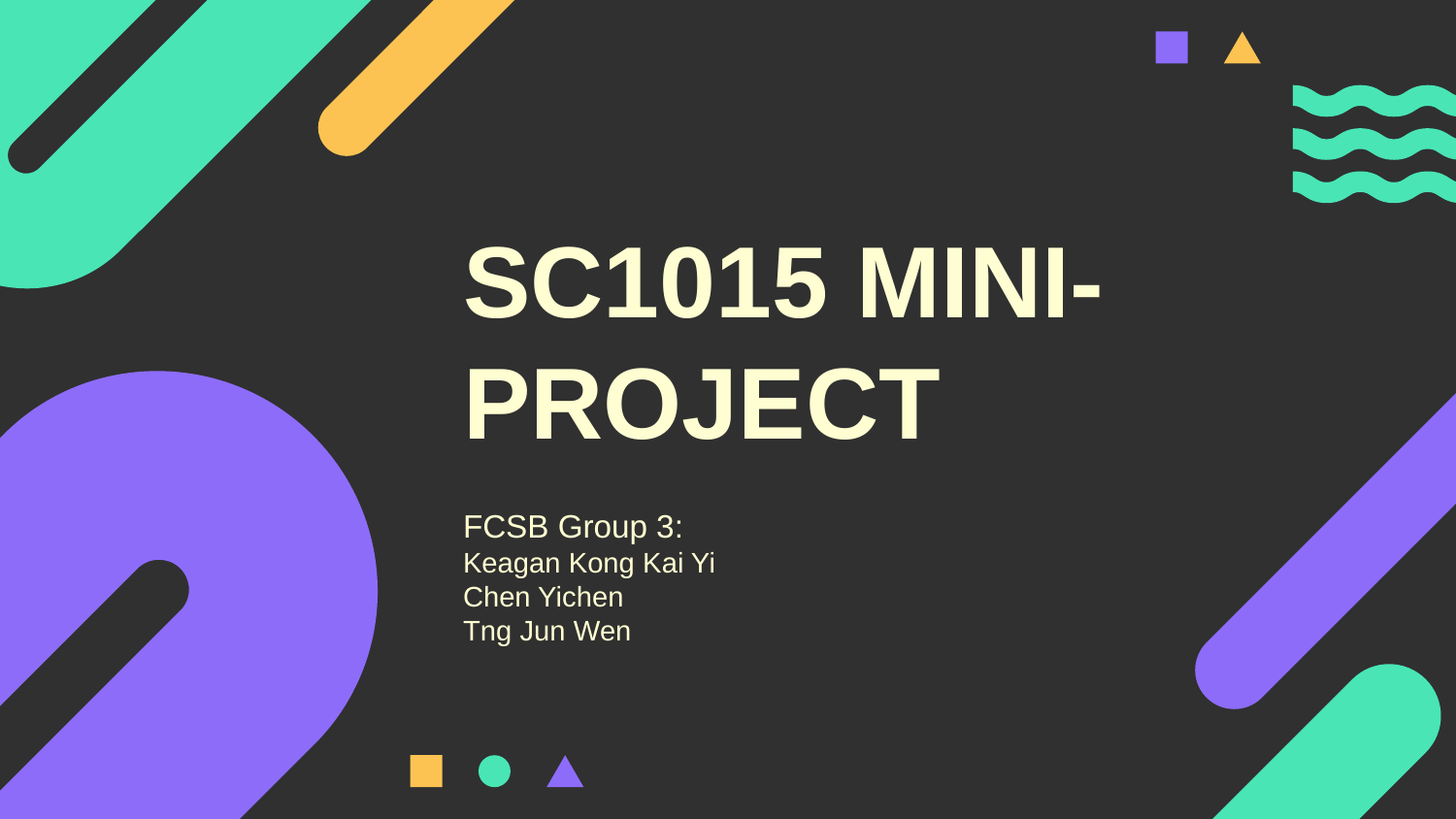

# SC1015 MINI-PROJECT

FCSB Group 3:
Keagan Kong Kai Yi
Chen Yichen
Tng Jun Wen